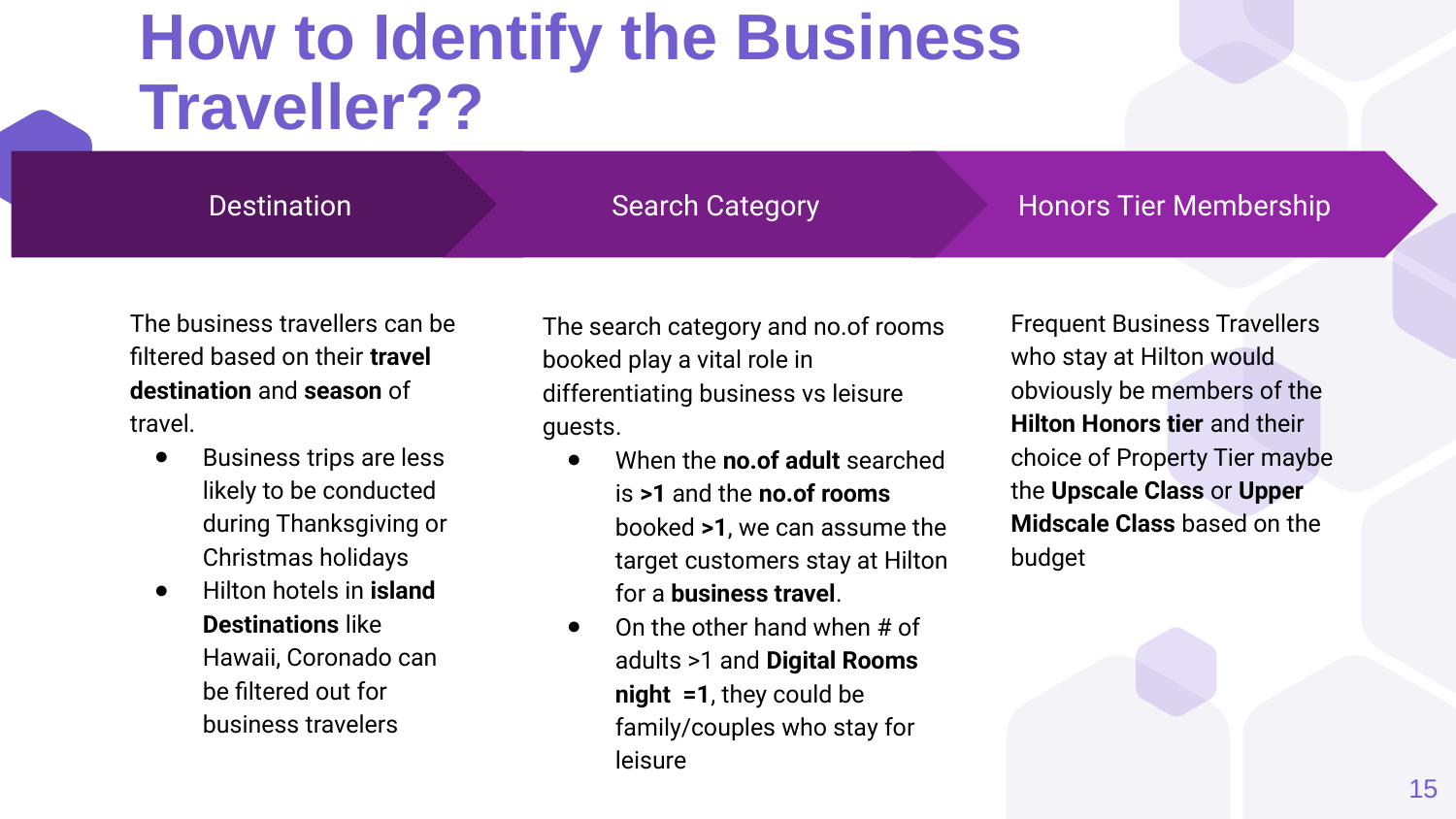

# How to Identify the Business Traveller??
Destination
The business travellers can be filtered based on their travel destination and season of travel.
Business trips are less likely to be conducted during Thanksgiving or Christmas holidays
Hilton hotels in island Destinations like Hawaii, Coronado can be filtered out for business travelers
Search Category
The search category and no.of rooms booked play a vital role in differentiating business vs leisure guests.
When the no.of adult searched is >1 and the no.of rooms booked >1, we can assume the target customers stay at Hilton for a business travel.
On the other hand when # of adults >1 and Digital Rooms night  =1, they could be family/couples who stay for leisure

Honors Tier Membership
Frequent Business Travellers who stay at Hilton would obviously be members of the Hilton Honors tier and their choice of Property Tier maybe the Upscale Class or Upper Midscale Class based on the budget
15